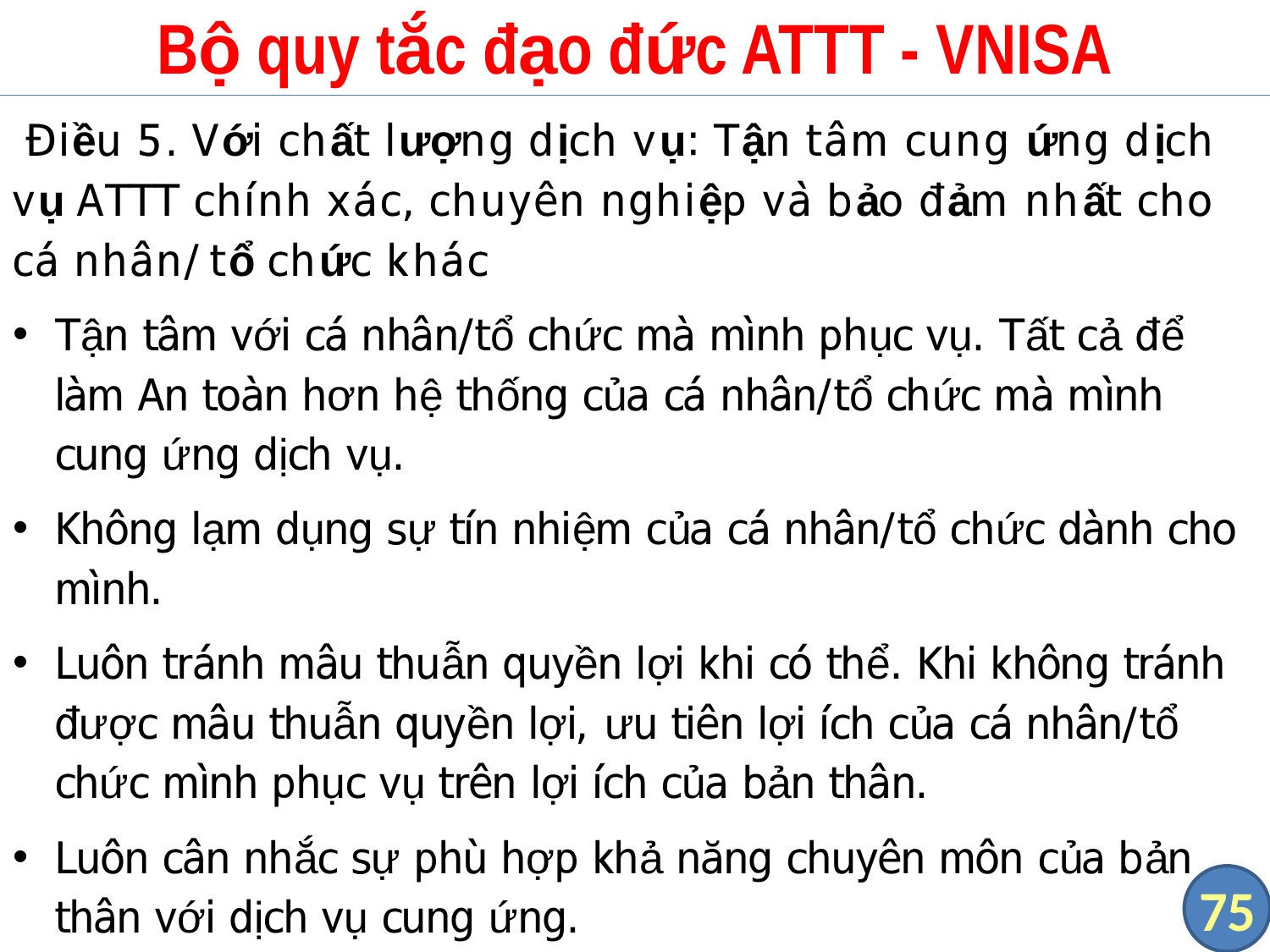

# Bộ quy tắc đạo đức ATTT - VNISA
 Điều 5. Với chất lượng dịch vụ: Tận tâm cung ứng dịch vụ ATTT chính xác, chuyên nghiệp và bảo đảm nhất cho cá nhân/tổ chức khác
Tận tâm với cá nhân/tổ chức mà mình phục vụ. Tất cả để làm An toàn hơn hệ thống của cá nhân/tổ chức mà mình cung ứng dịch vụ.
Không lạm dụng sự tín nhiệm của cá nhân/tổ chức dành cho mình.
Luôn tránh mâu thuẫn quyền lợi khi có thể. Khi không tránh được mâu thuẫn quyền lợi, ưu tiên lợi ích của cá nhân/tổ chức mình phục vụ trên lợi ích của bản thân.
Luôn cân nhắc sự phù hợp khả năng chuyên môn của bản thân với dịch vụ cung ứng.
75